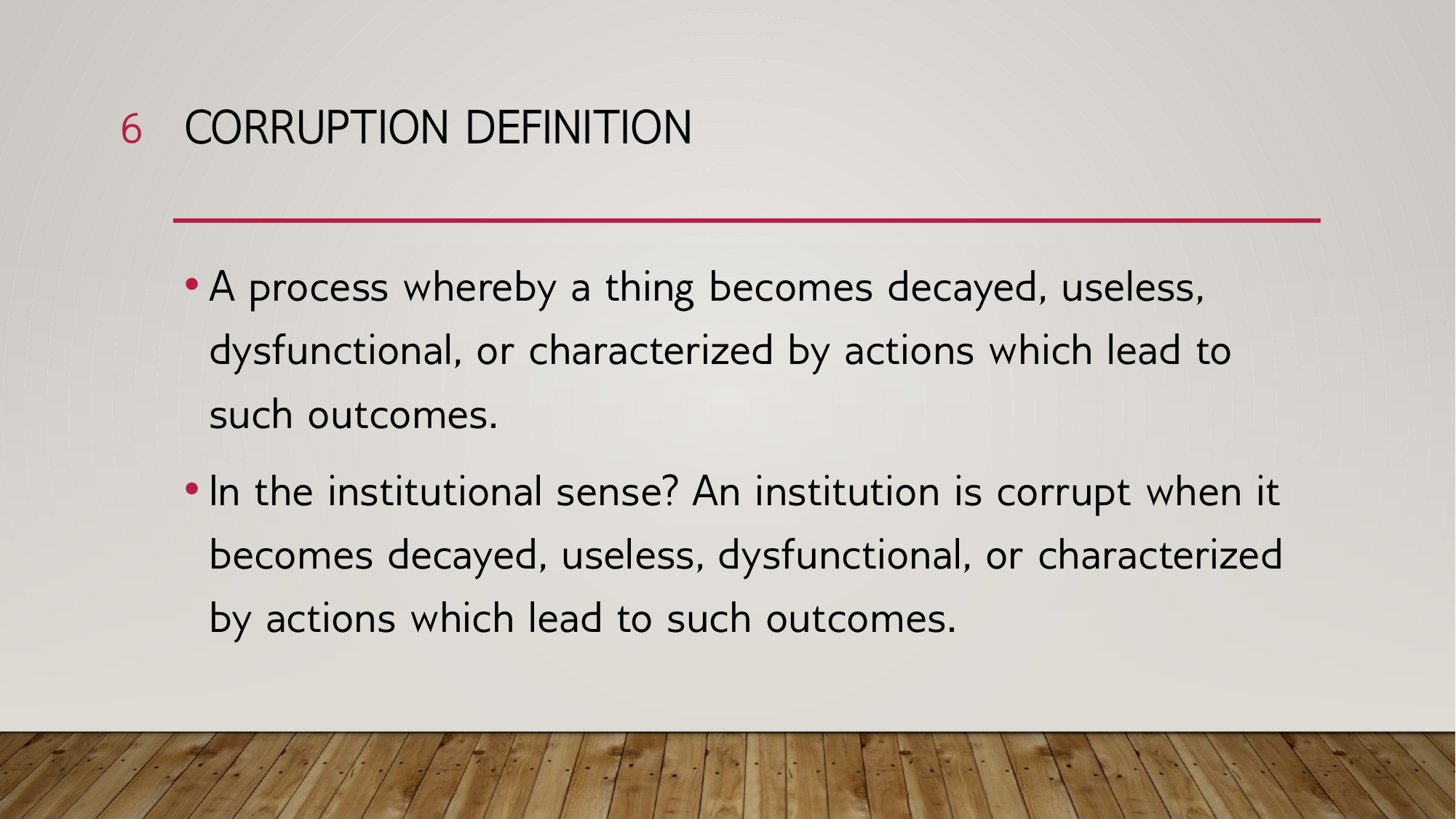

6
# Corruption definition
A process whereby a thing becomes decayed, useless, dysfunctional, or characterized by actions which lead to such outcomes.
In the institutional sense? An institution is corrupt when it becomes decayed, useless, dysfunctional, or characterized by actions which lead to such outcomes.